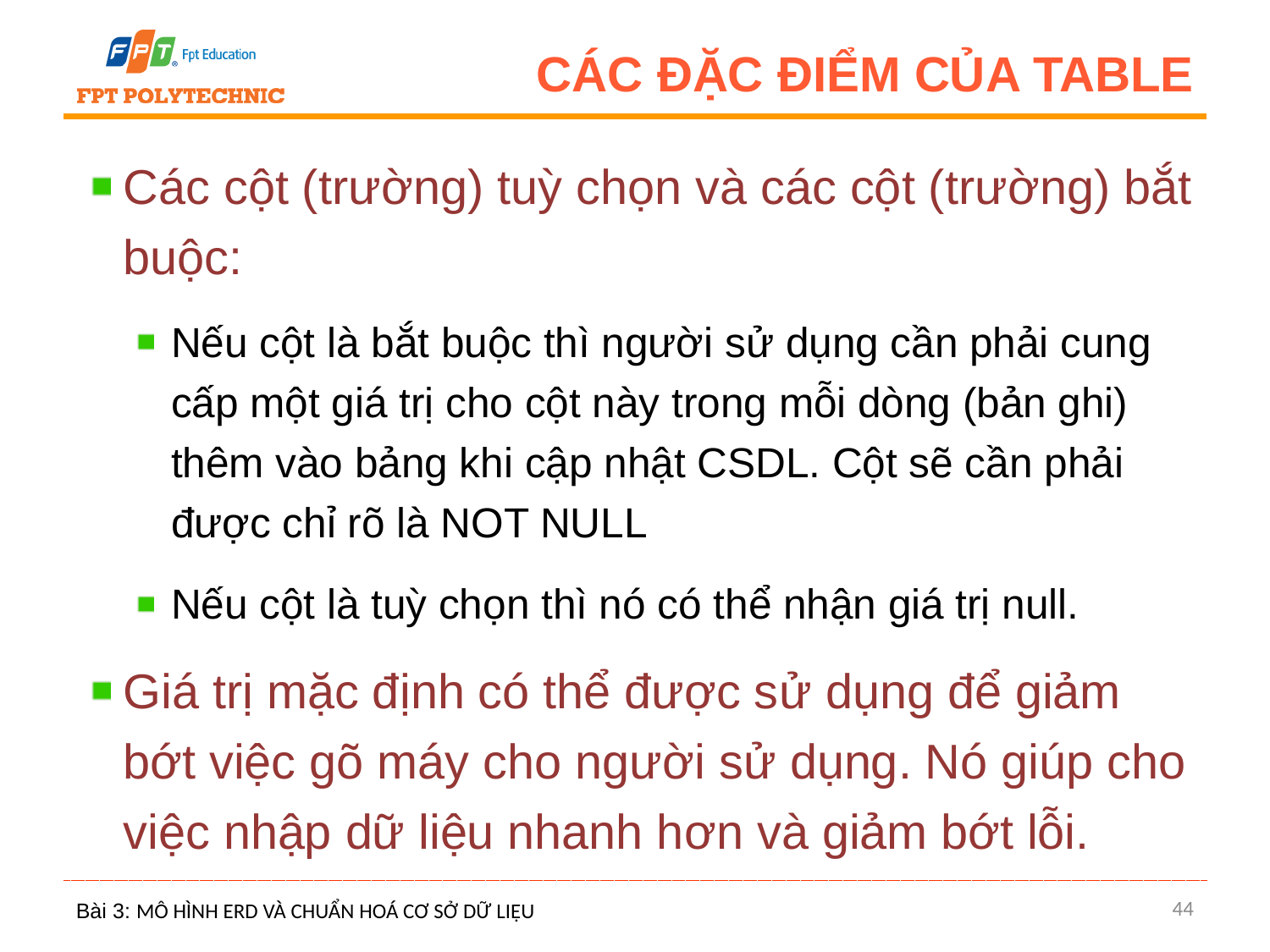

# CÁc đặc điểm của table
Các cột (trường) tuỳ chọn và các cột (trường) bắt buộc:
Nếu cột là bắt buộc thì người sử dụng cần phải cung cấp một giá trị cho cột này trong mỗi dòng (bản ghi)  thêm vào bảng khi cập nhật CSDL. Cột sẽ cần phải được chỉ rõ là NOT NULL
Nếu cột là tuỳ chọn thì nó có thể nhận giá trị null.
Giá trị mặc định có thể được sử dụng để giảm bớt việc gõ máy cho người sử dụng. Nó giúp cho việc nhập dữ liệu nhanh hơn và giảm bớt lỗi.
44